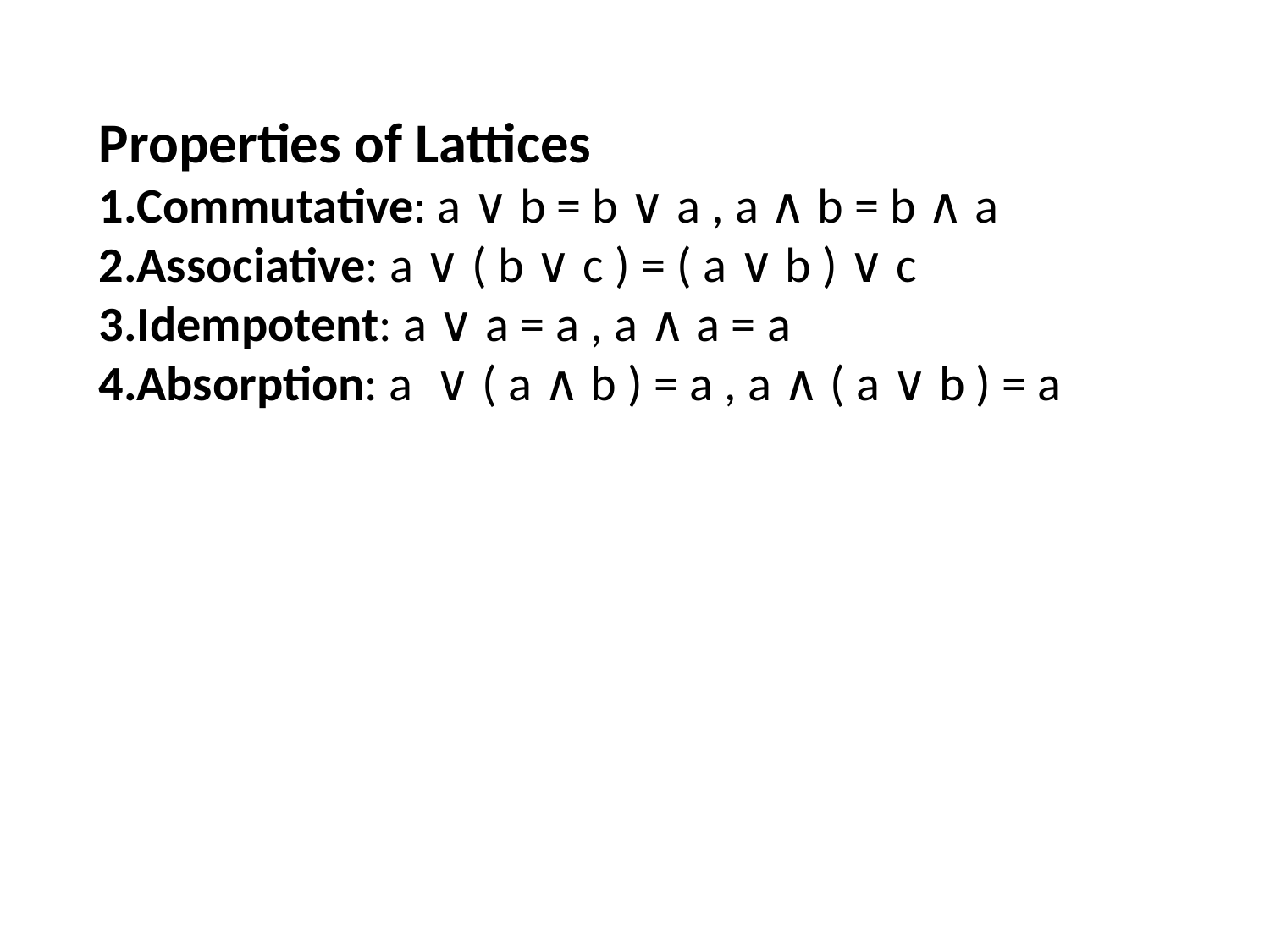

Properties of Lattices
Commutative: a ∨ b = b ∨ a , a ∧ b = b ∧ a
Associative: a ∨ ( b ∨ c ) = ( a ∨ b ) ∨ c
Idempotent: a ∨ a = a , a ∧ a = a
Absorption: a  ∨ ( a ∧ b ) = a , a ∧ ( a ∨ b ) = a